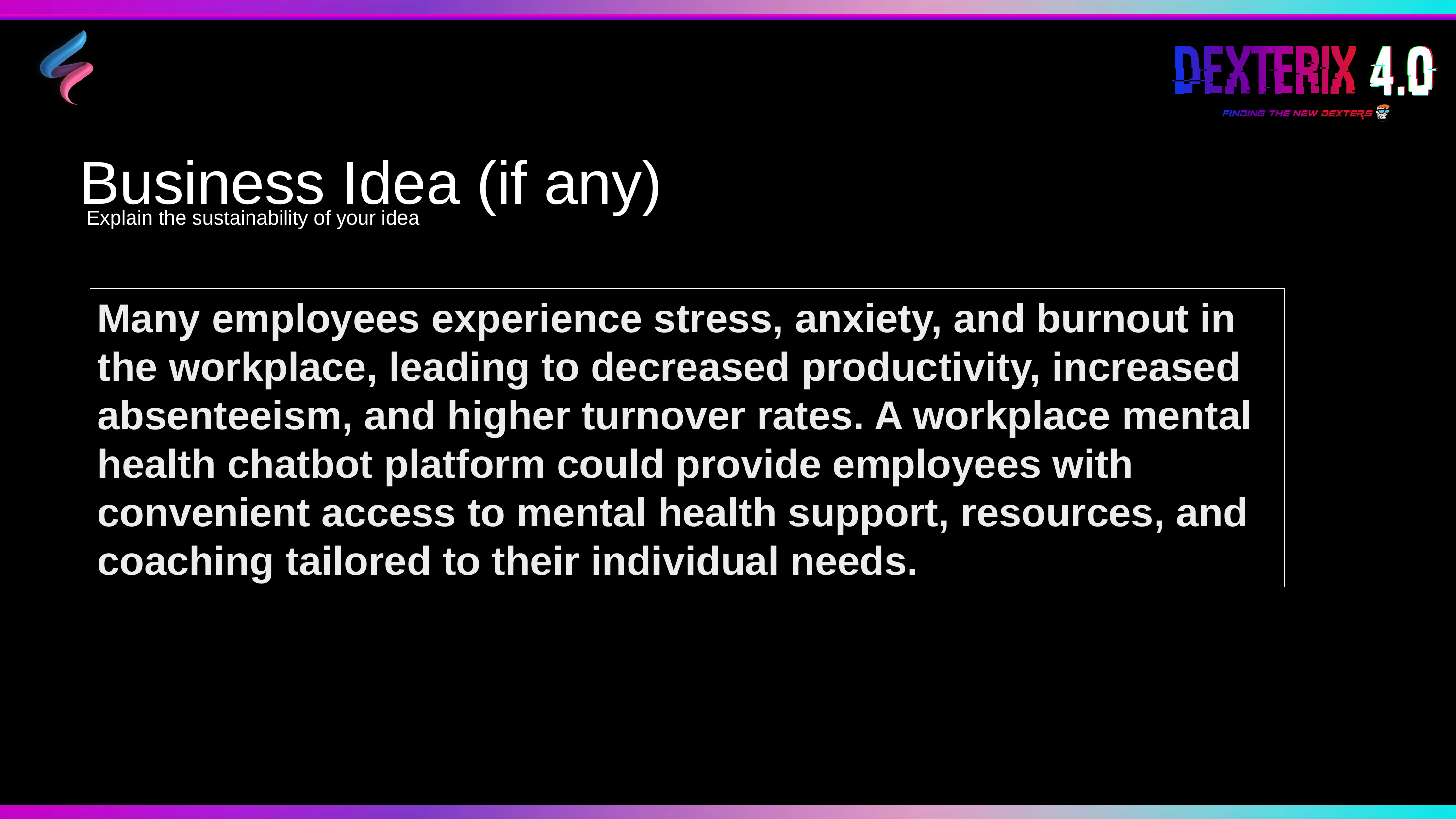

Business Idea (if any)
Explain the sustainability of your idea
Many employees experience stress, anxiety, and burnout in the workplace, leading to decreased productivity, increased absenteeism, and higher turnover rates. A workplace mental health chatbot platform could provide employees with convenient access to mental health support, resources, and coaching tailored to their individual needs.